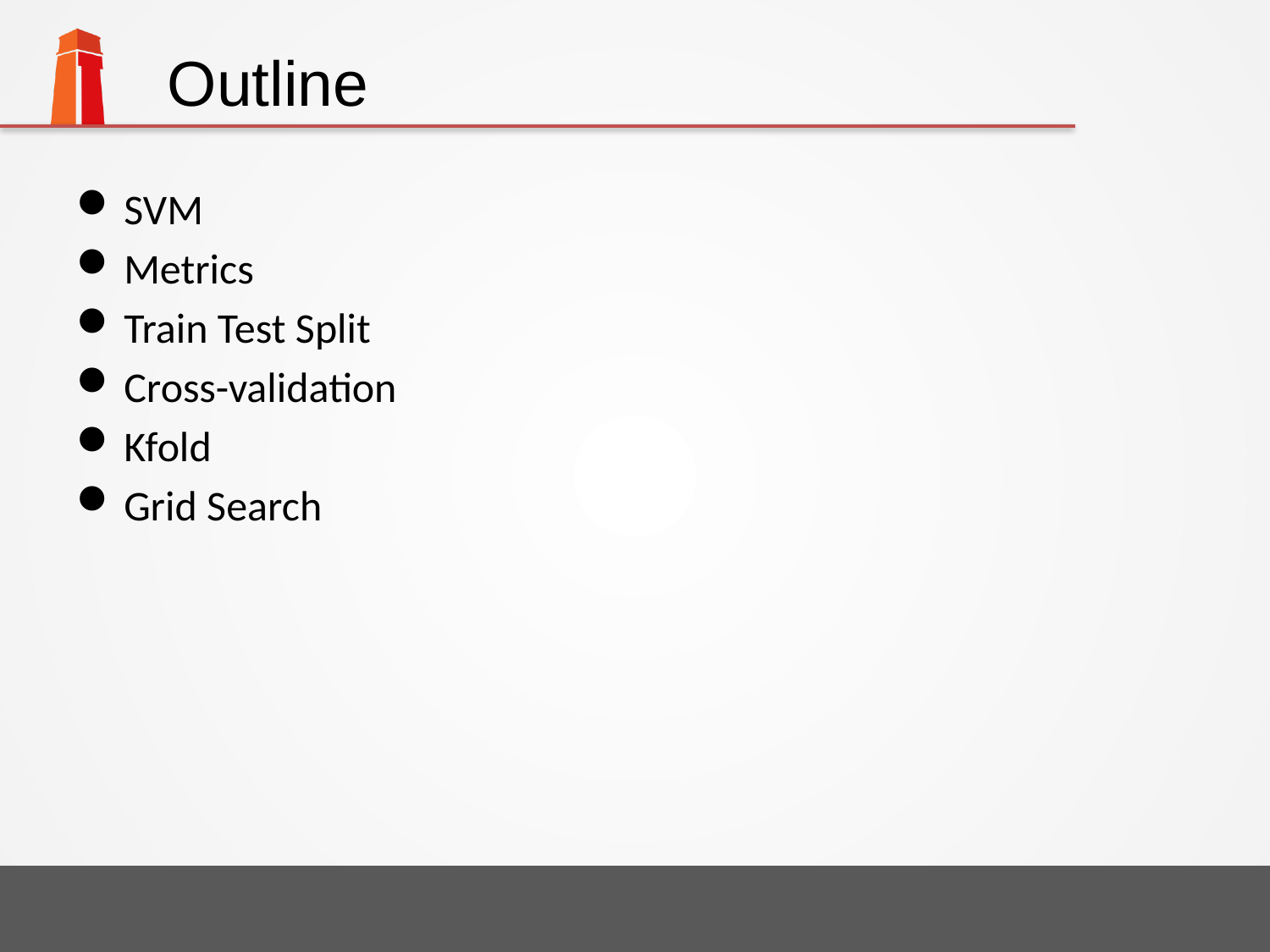

# Outline
SVM
Metrics
Train Test Split
Cross-validation
Kfold
Grid Search